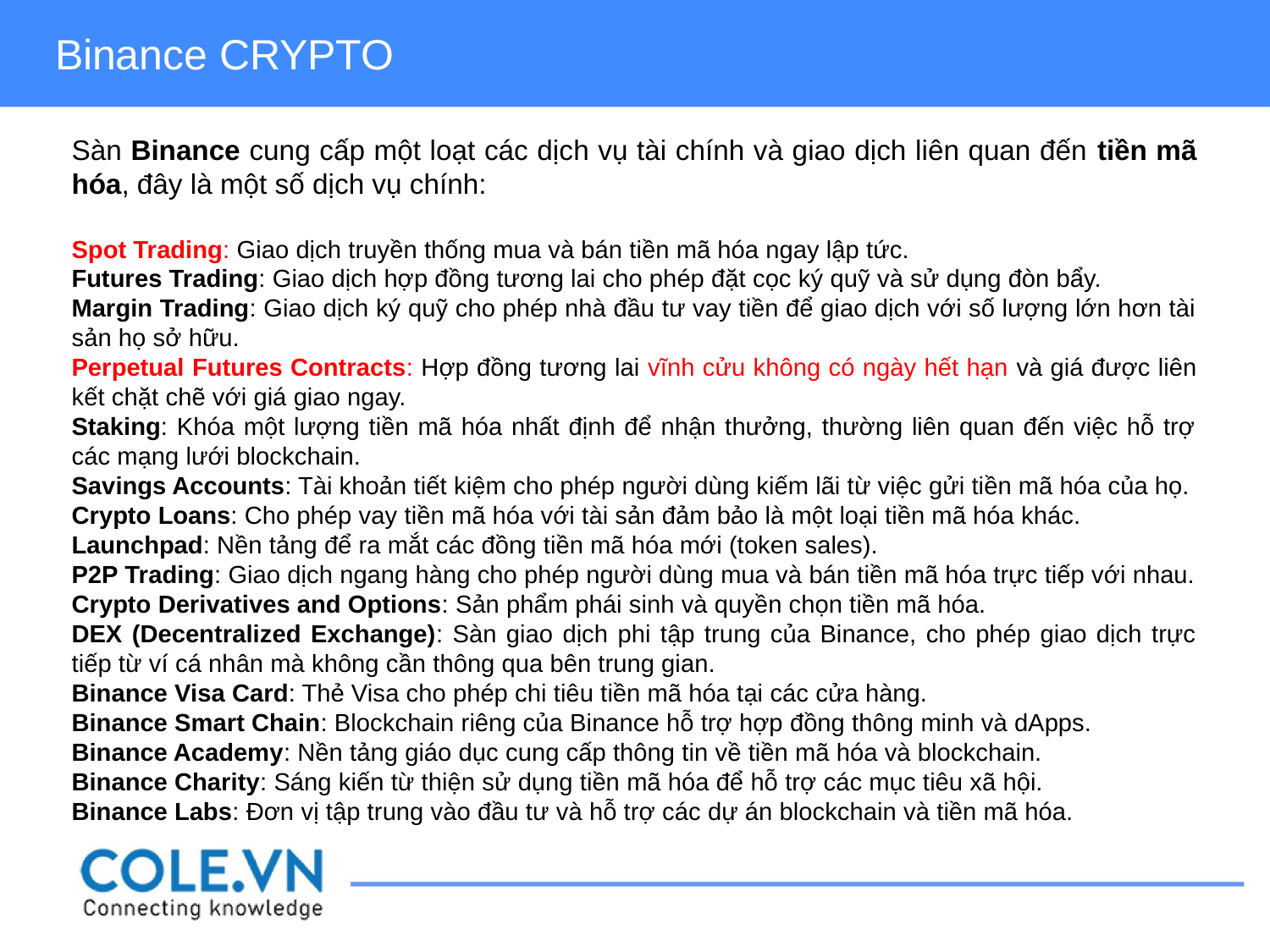

Binance CRYPTO

Sàn Binance cung cấp một loạt các dịch vụ tài chính và giao dịch liên quan đến tiền mã hóa, đây là một số dịch vụ chính:

Spot Trading: Giao dịch truyền thống mua và bán tiền mã hóa ngay lập tức.
Futures Trading: Giao dịch hợp đồng tương lai cho phép đặt cọc ký quỹ và sử dụng đòn bẩy.
Margin Trading: Giao dịch ký quỹ cho phép nhà đầu tư vay tiền để giao dịch với số lượng lớn hơn tài sản họ sở hữu.
Perpetual Futures Contracts: Hợp đồng tương lai vĩnh cửu không có ngày hết hạn và giá được liên kết chặt chẽ với giá giao ngay.
Staking: Khóa một lượng tiền mã hóa nhất định để nhận thưởng, thường liên quan đến việc hỗ trợ các mạng lưới blockchain.
Savings Accounts: Tài khoản tiết kiệm cho phép người dùng kiếm lãi từ việc gửi tiền mã hóa của họ.
Crypto Loans: Cho phép vay tiền mã hóa với tài sản đảm bảo là một loại tiền mã hóa khác.
Launchpad: Nền tảng để ra mắt các đồng tiền mã hóa mới (token sales).
P2P Trading: Giao dịch ngang hàng cho phép người dùng mua và bán tiền mã hóa trực tiếp với nhau.
Crypto Derivatives and Options: Sản phẩm phái sinh và quyền chọn tiền mã hóa.
DEX (Decentralized Exchange): Sàn giao dịch phi tập trung của Binance, cho phép giao dịch trực tiếp từ ví cá nhân mà không cần thông qua bên trung gian.
Binance Visa Card: Thẻ Visa cho phép chi tiêu tiền mã hóa tại các cửa hàng.
Binance Smart Chain: Blockchain riêng của Binance hỗ trợ hợp đồng thông minh và dApps.
Binance Academy: Nền tảng giáo dục cung cấp thông tin về tiền mã hóa và blockchain.
Binance Charity: Sáng kiến từ thiện sử dụng tiền mã hóa để hỗ trợ các mục tiêu xã hội.
Binance Labs: Đơn vị tập trung vào đầu tư và hỗ trợ các dự án blockchain và tiền mã hóa.